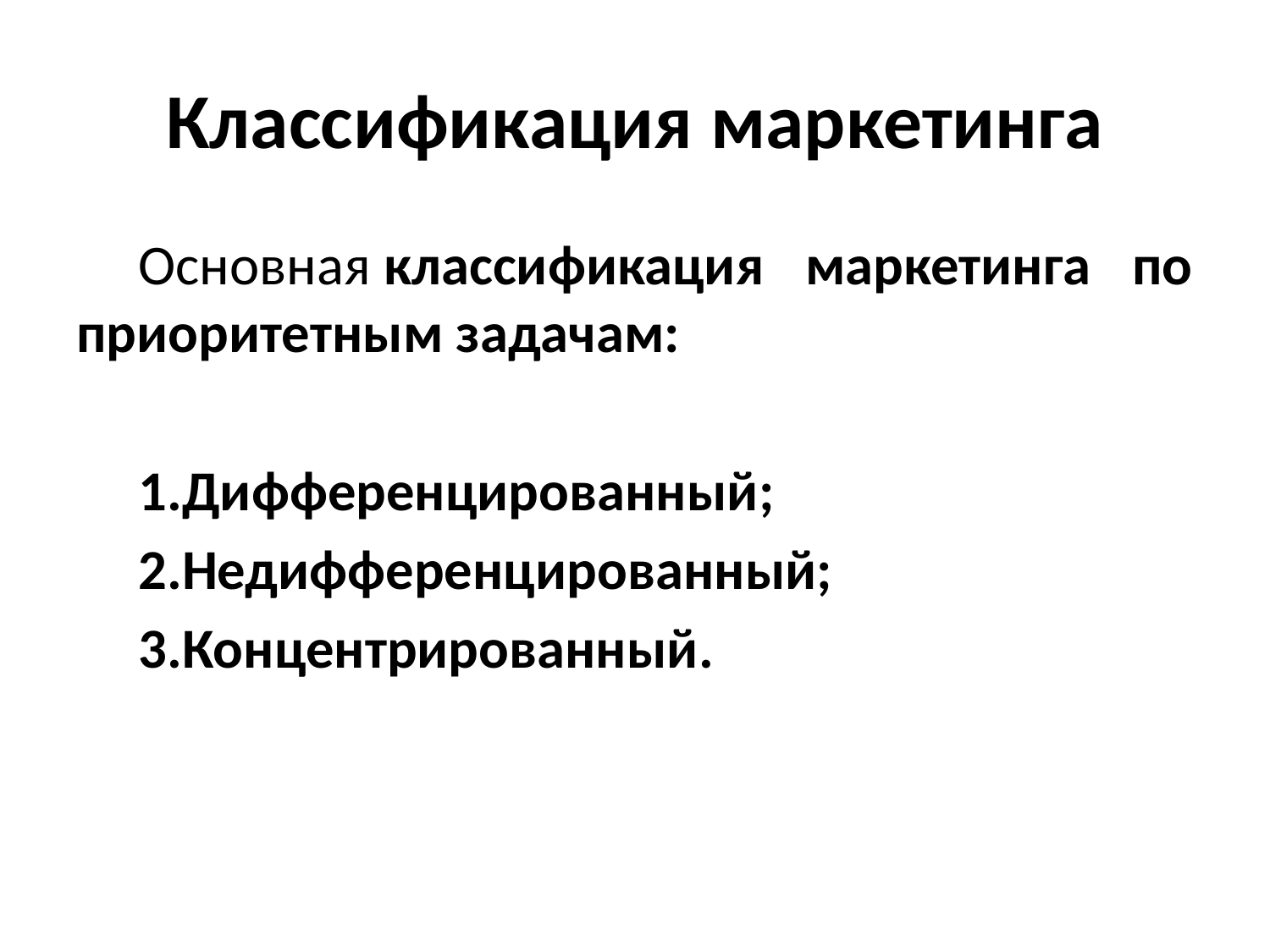

# Классификация маркетинга
Основная классификация маркетинга по приоритетным задачам:

Дифференцированный;
Недифференцированный;
Концентрированный.